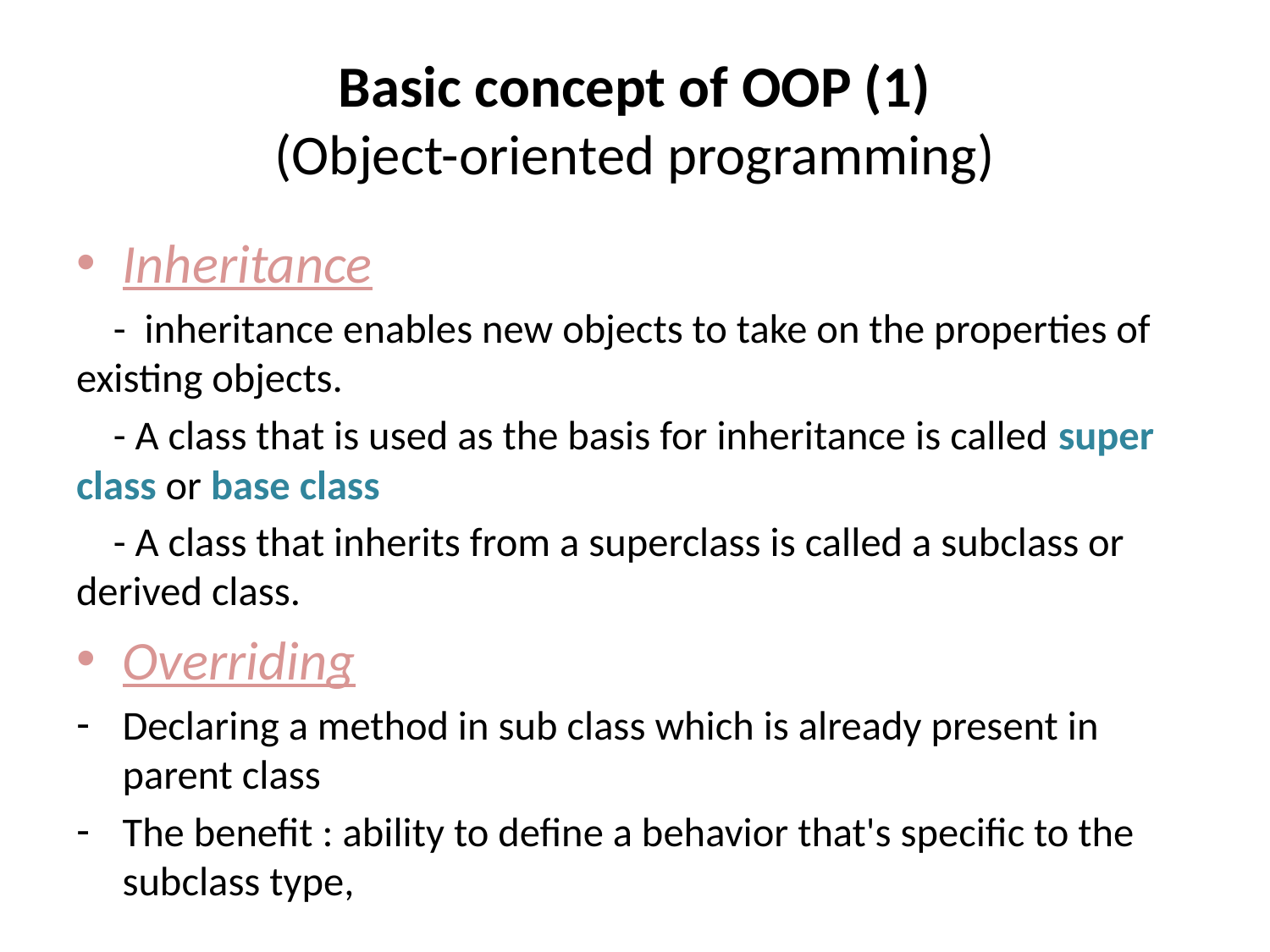

# Basic concept of OOP (1) (Object-oriented programming)
Inheritance
    -  inheritance enables new objects to take on the properties of existing objects.
    - A class that is used as the basis for inheritance is called super class or base class
    - A class that inherits from a superclass is called a subclass or derived class.
Overriding
Declaring a method in sub class which is already present in parent class
The benefit : ability to define a behavior that's specific to the subclass type,